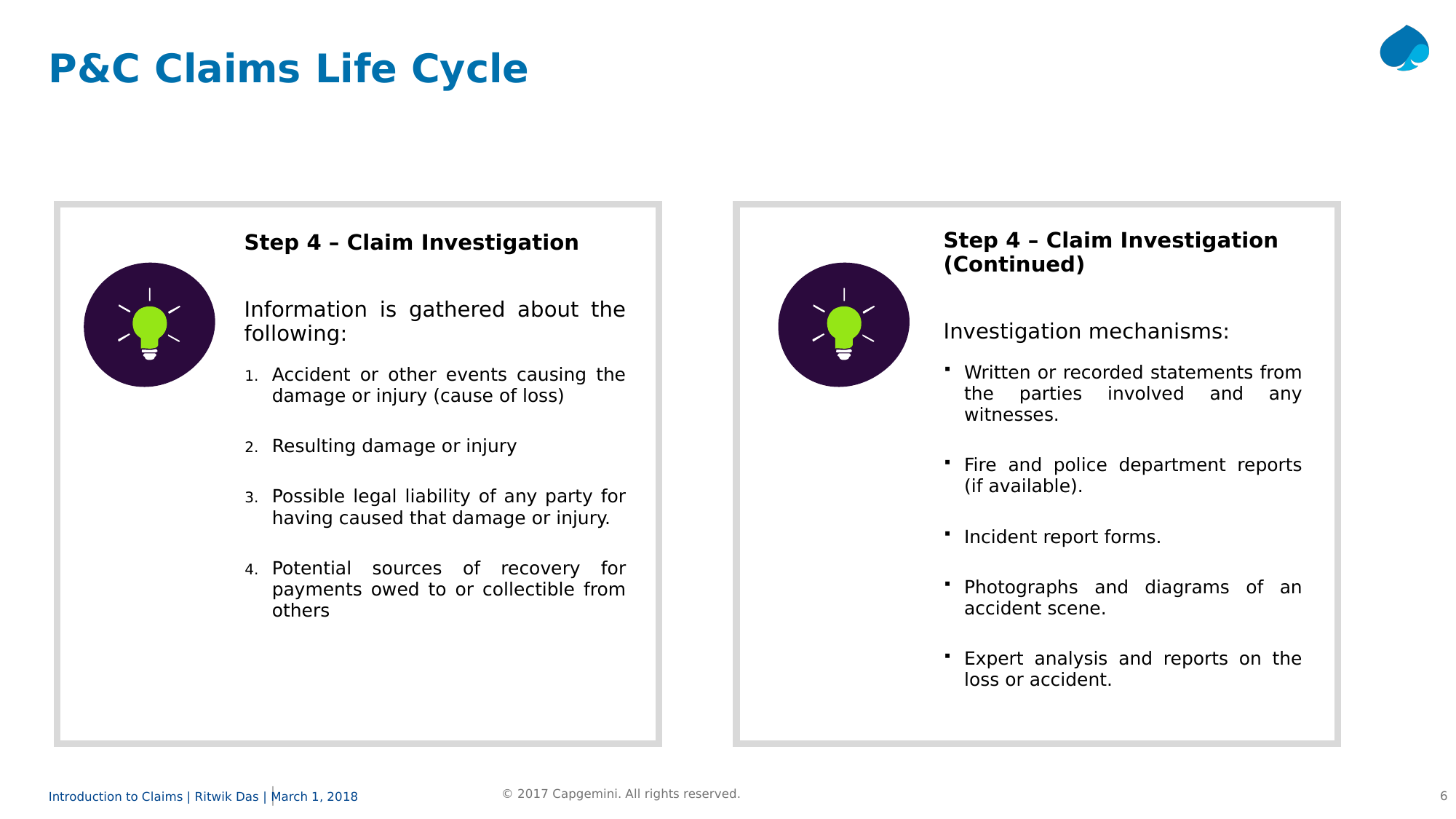

# P&C Claims Life Cycle

Step 4 – Claim Investigation (Continued)
Investigation mechanisms:
Written or recorded statements from the parties involved and any witnesses.
Fire and police department reports (if available).
Incident report forms.
Photographs and diagrams of an accident scene.
Expert analysis and reports on the loss or accident.
Step 4 – Claim Investigation
Information is gathered about the following:
Accident or other events causing the damage or injury (cause of loss)
Resulting damage or injury
Possible legal liability of any party for having caused that damage or injury.
Potential sources of recovery for payments owed to or collectible from others